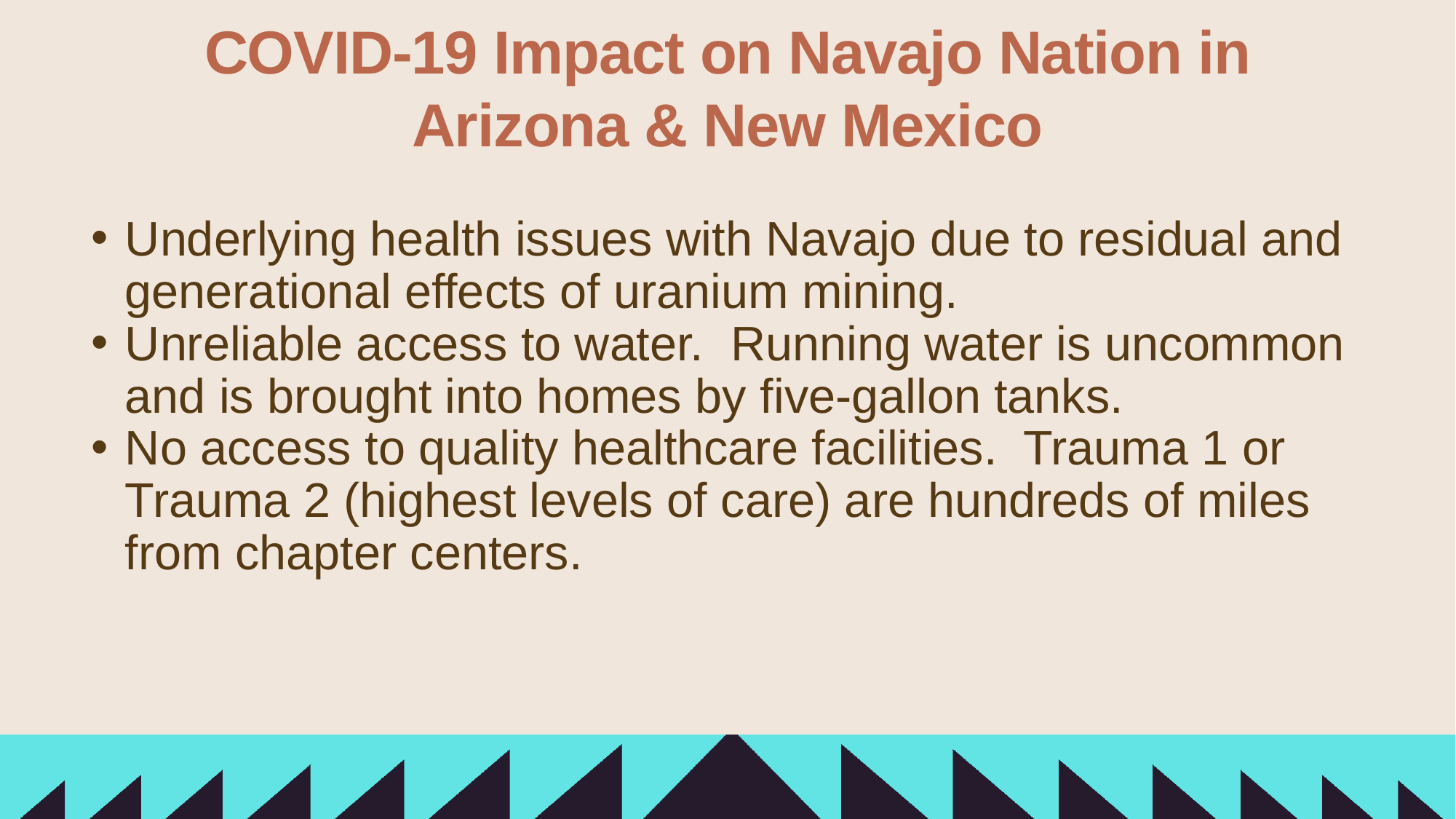

# COVID-19 Impact on Navajo Nation in Arizona & New Mexico
Underlying health issues with Navajo due to residual and generational effects of uranium mining.
Unreliable access to water.  Running water is uncommon and is brought into homes by five-gallon tanks.
No access to quality healthcare facilities.  Trauma 1 or Trauma 2 (highest levels of care) are hundreds of miles from chapter centers.